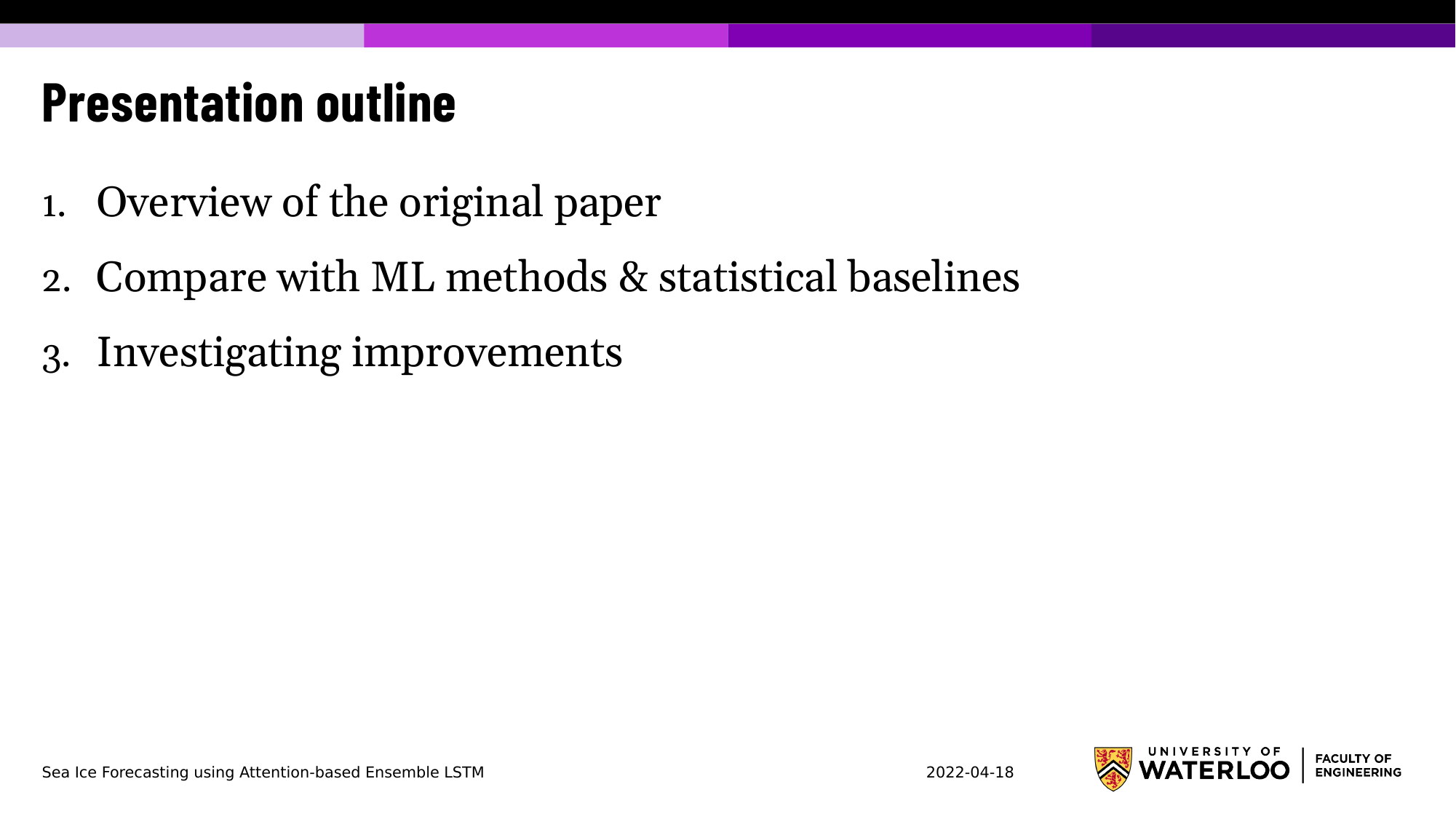

# Presentation outline
Overview of the original paper
Compare with ML methods & statistical baselines
Investigating improvements
Sea Ice Forecasting using Attention-based Ensemble LSTM
2022-04-18